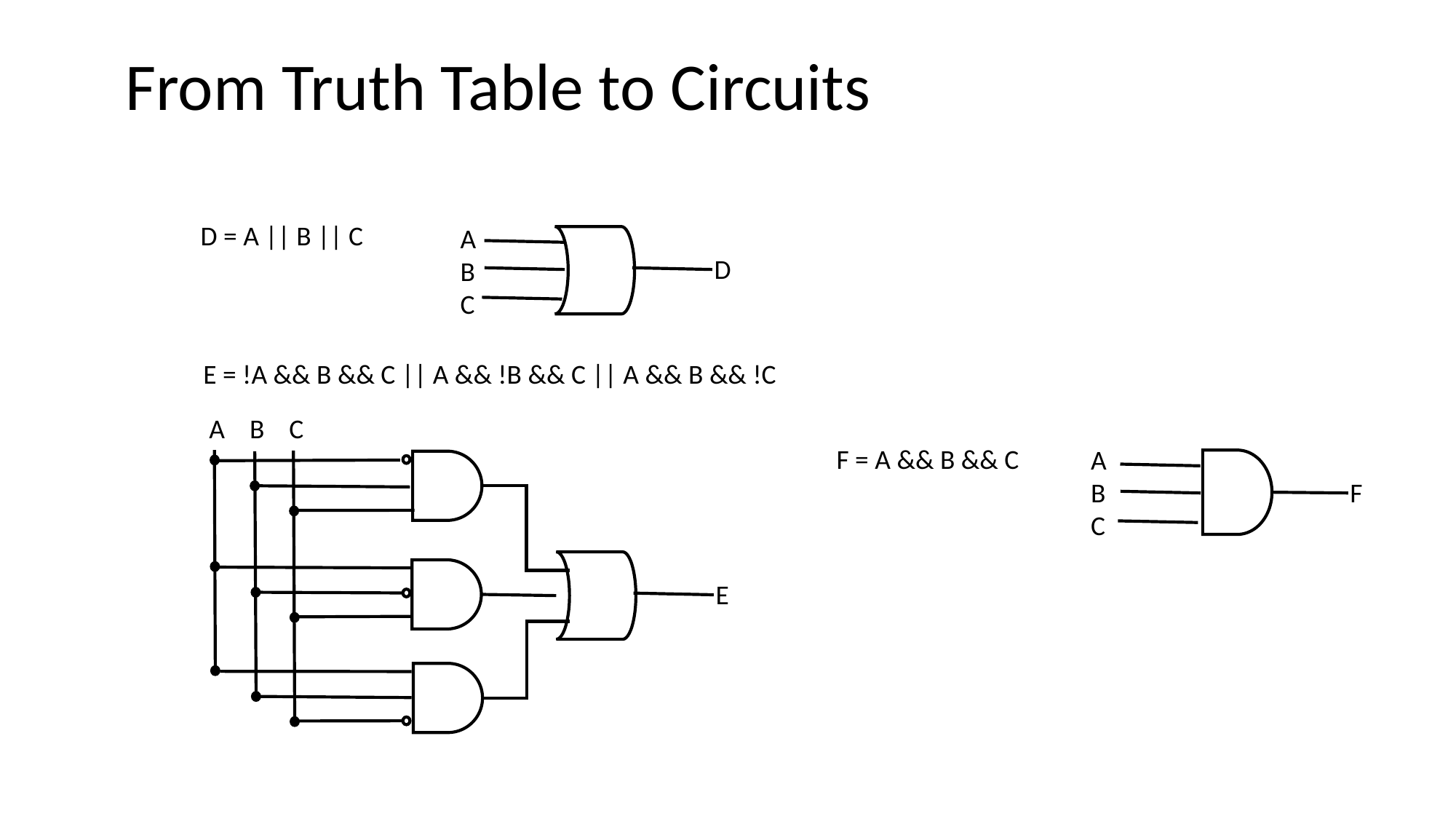

# From Truth Table to Circuits
D = A || B || C
A
B
C

D
E = !A && B && C || A && !B && C || A && B && !C
A    B    C
F = A && B && C
A
B
C

F

E